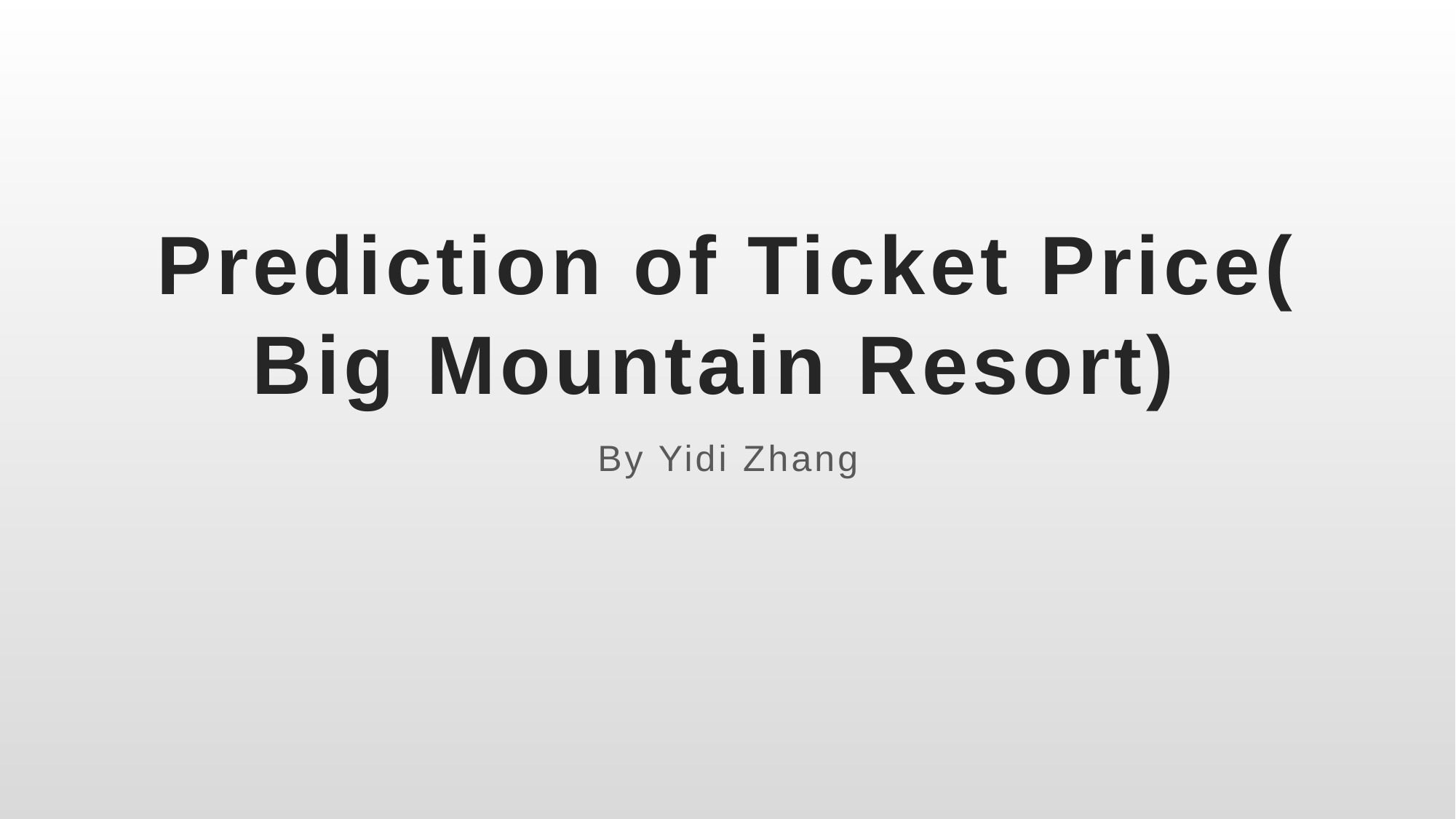

# Prediction of Ticket Price( Big Mountain Resort)
By Yidi Zhang